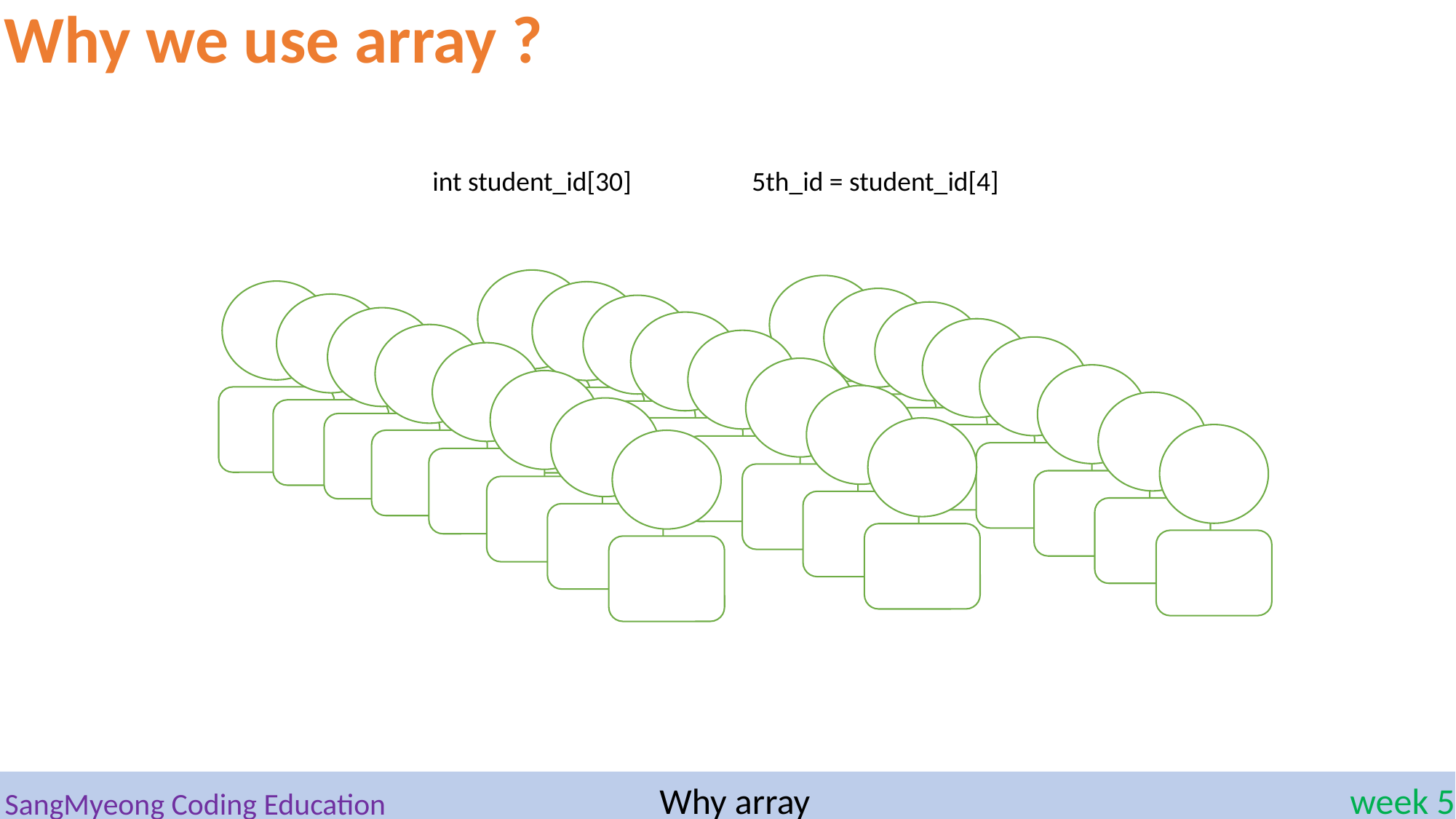

Why we use array ?
5th_id = student_id[4]
int student_id[30]

Why array
# SangMyeong Coding Education
week 5